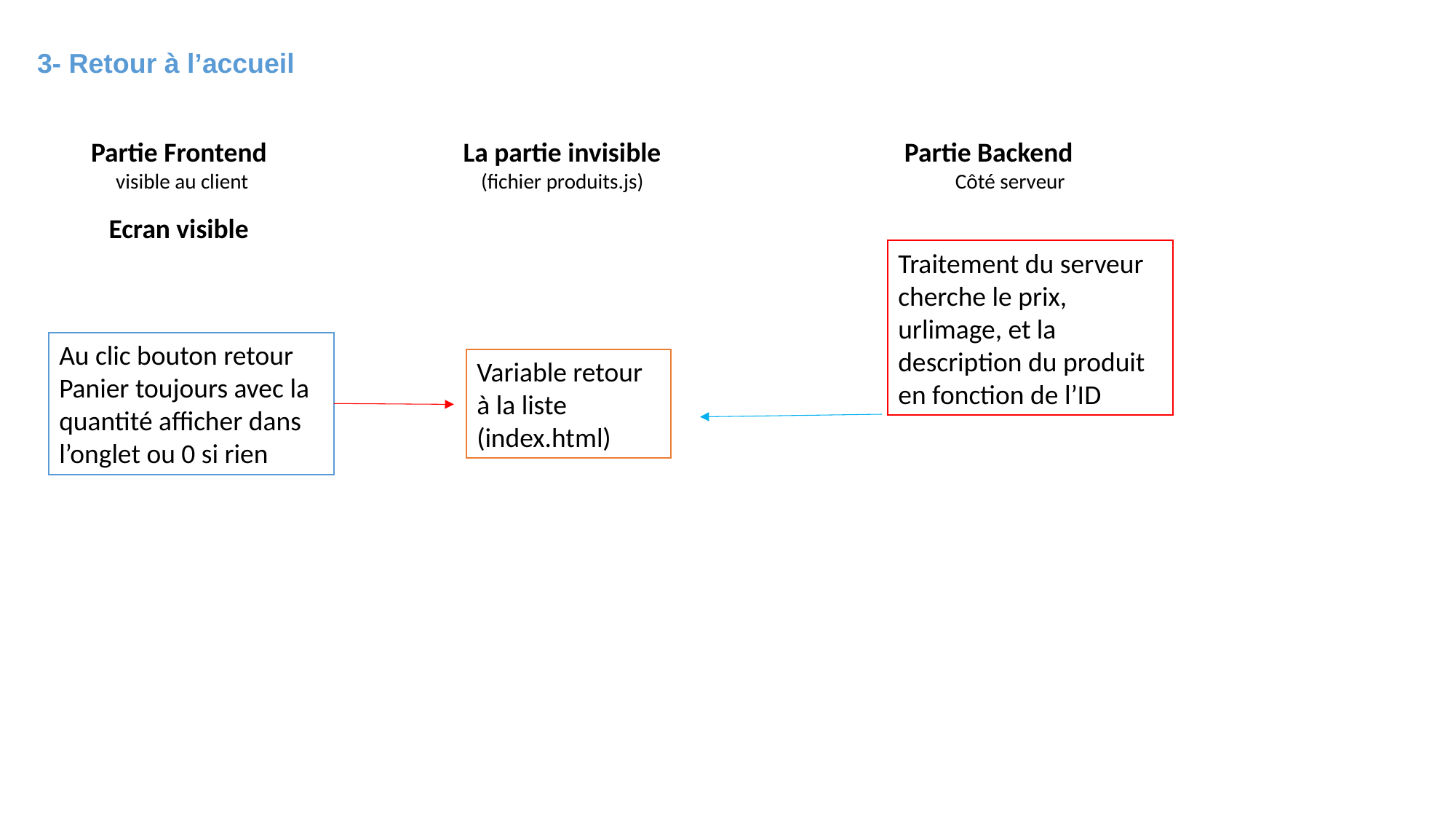

3- Retour à l’accueil
La partie invisible (fichier produits.js)
Partie Backend        Côté serveur
Partie Frontend  visible au client
Ecran visible
Traitement du serveur cherche le prix, urlimage, et la description du produit en fonction de l’ID
Au clic bouton retour
Panier toujours avec la quantité afficher dans l’onglet ou 0 si rien
Variable retour à la liste (index.html)